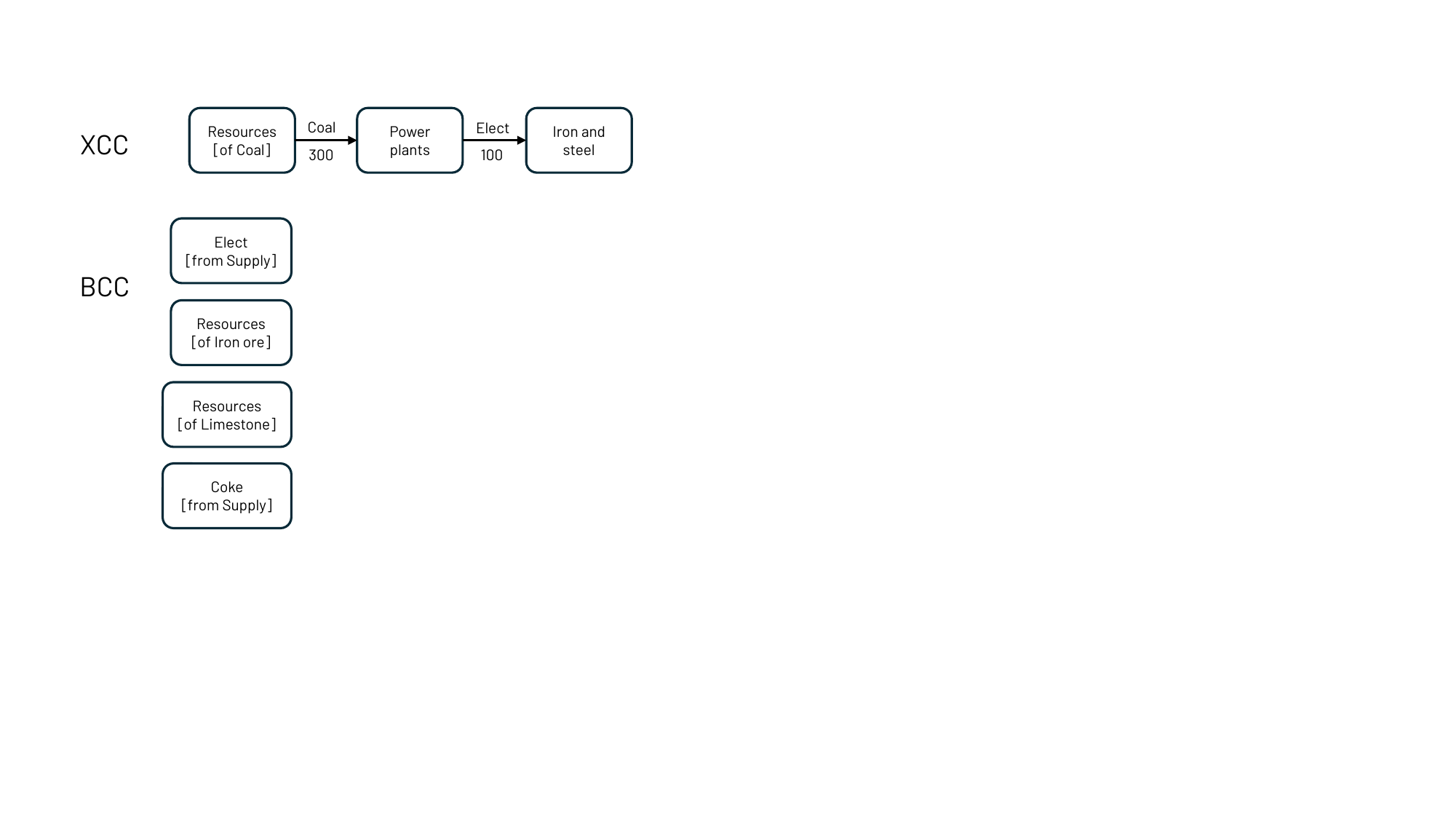

Resources
[of Coal]
Power plants
Iron and steel
Coal
Elect
XCC
300
100
Elect
[from Supply]
BCC
Resources
[of Iron ore]
Resources
[of Limestone]
Coke
[from Supply]